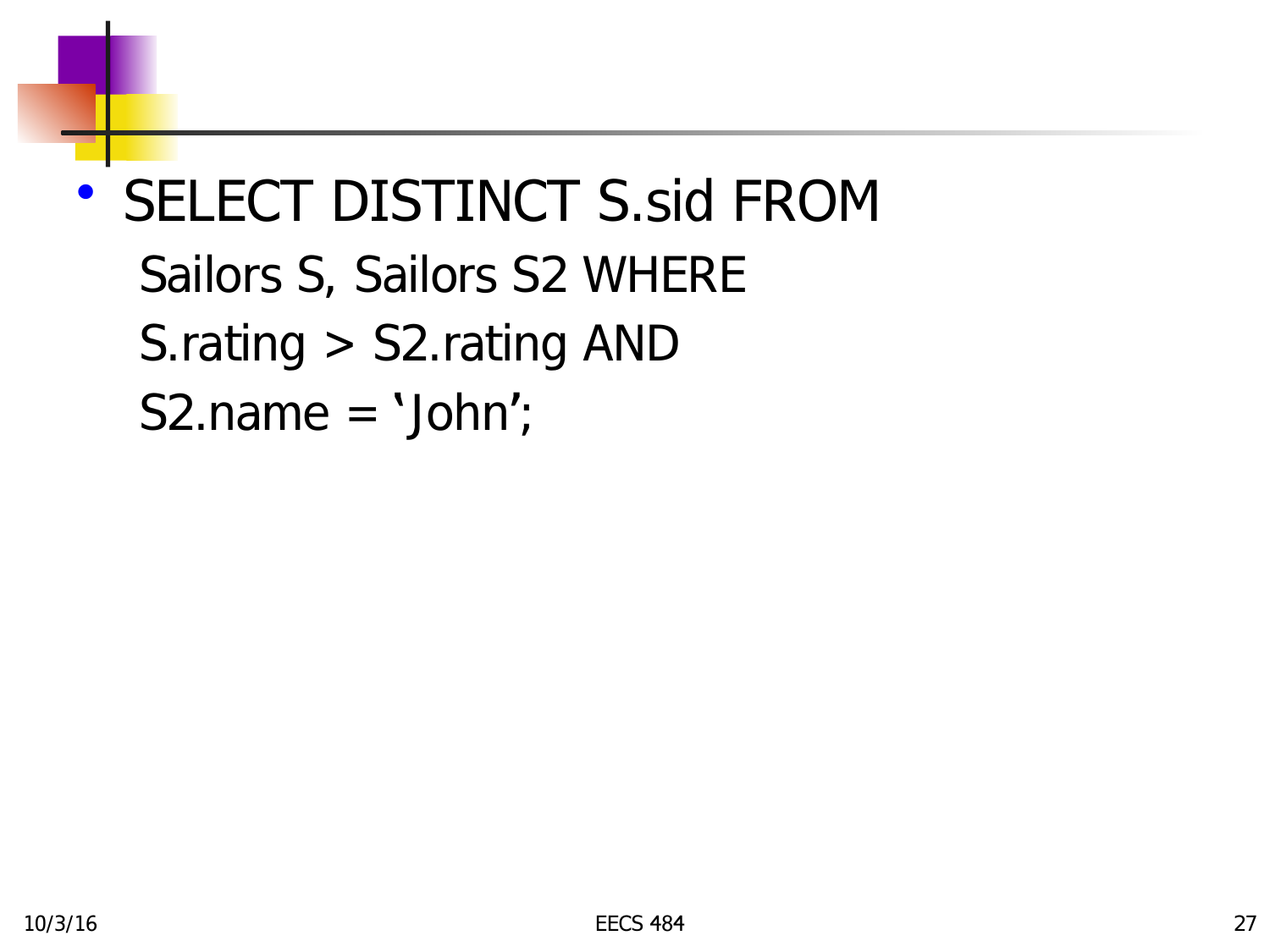

#
SELECT DISTINCT S.sid FROM
Sailors S, Sailors S2 WHERE
S.rating > S2.rating AND
S2.name = ‘John’;

10/3/16
EECS 484
27